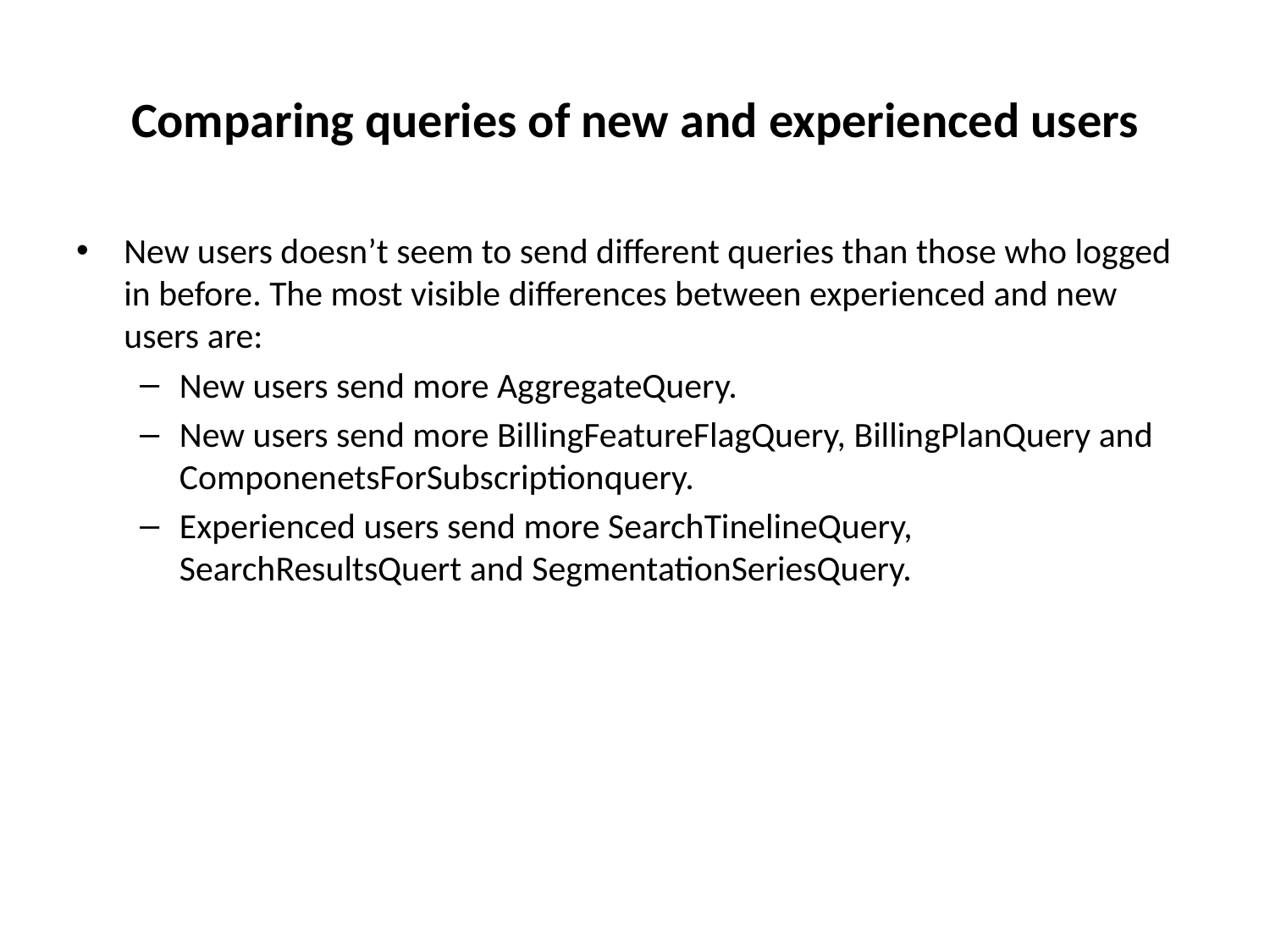

# Comparing queries of new and experienced users
New users doesn’t seem to send different queries than those who logged in before. The most visible differences between experienced and new users are:
New users send more AggregateQuery.
New users send more BillingFeatureFlagQuery, BillingPlanQuery and ComponenetsForSubscriptionquery.
Experienced users send more SearchTinelineQuery, SearchResultsQuert and SegmentationSeriesQuery.